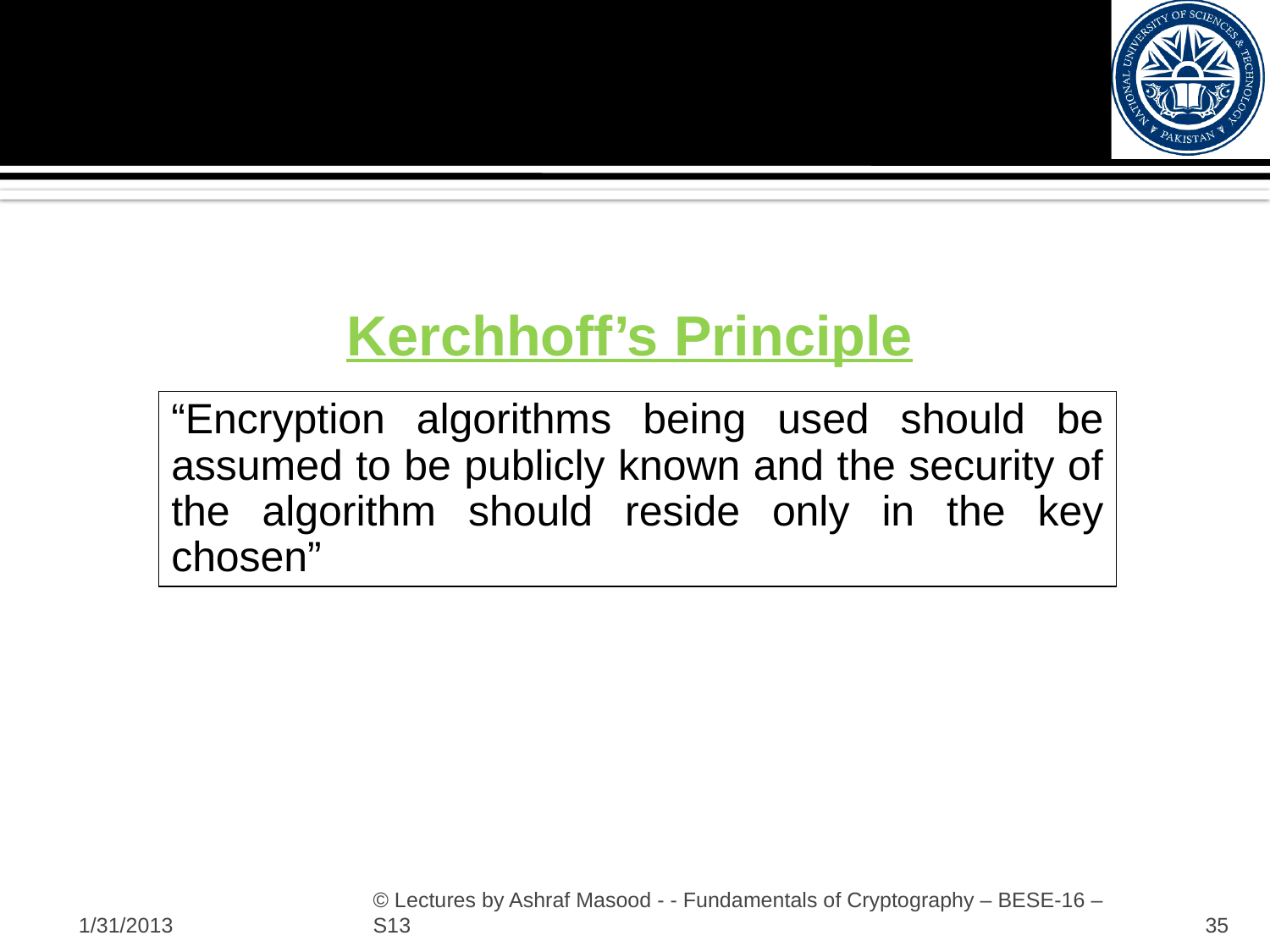

Kerchhoff’s Principle

“Encryption algorithms being used should be assumed to be publicly known and the security of the algorithm should reside only in the key chosen”
1/31/2013
© Lectures by Ashraf Masood - - Fundamentals of Cryptography – BESE-16 –S13
35